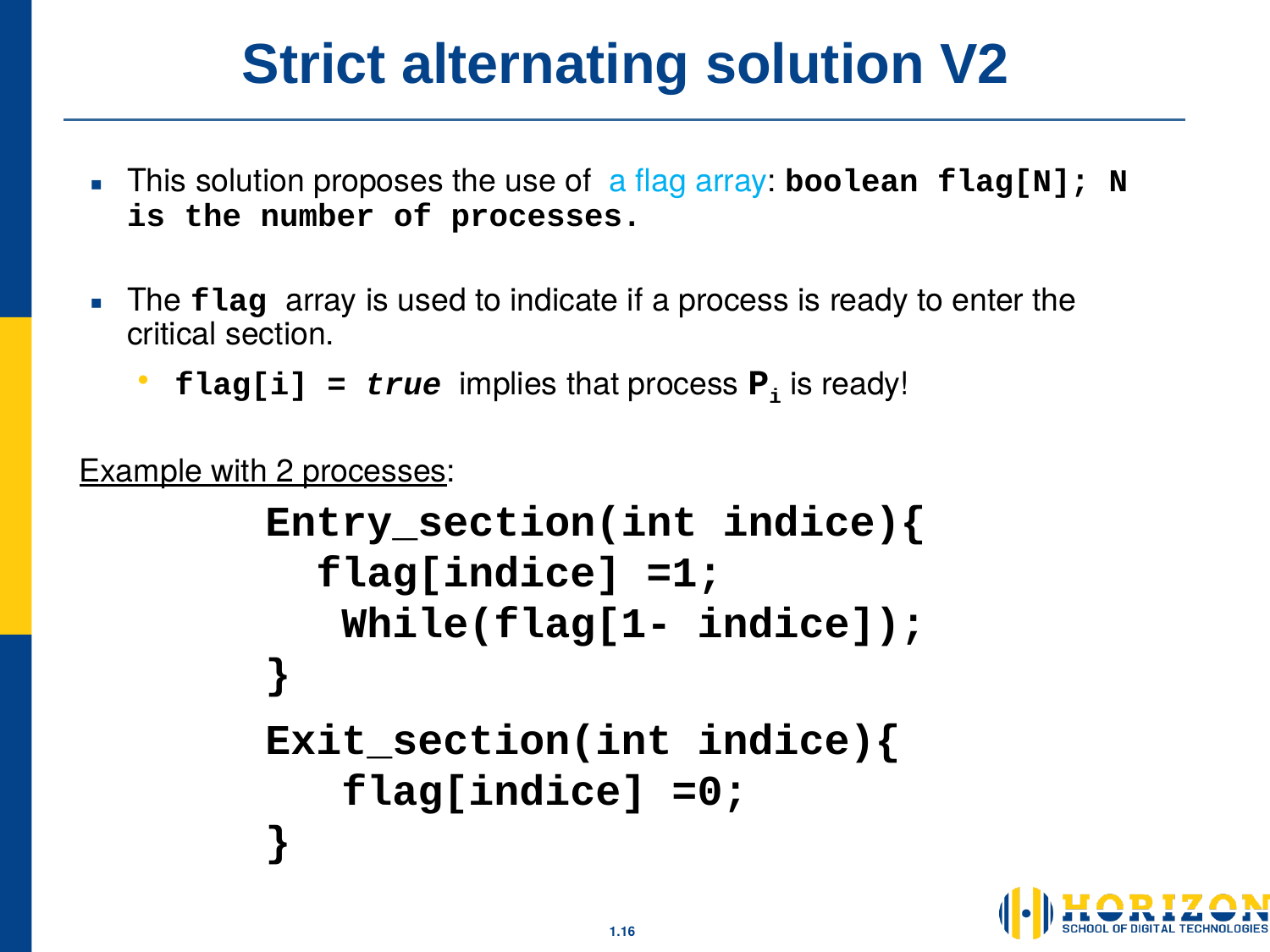

# Strict alternating solution V2
This solution proposes the use of  a flag array: boolean flag[N]; N is the number of processes.

The flag array is used to indicate if a process is ready to enter the critical section.
flag[i] = true  implies that process Pi is ready!

Example with 2 processes:
Entry_section(int indice){
  flag[indice] =1;
   While(flag[1- indice]);
}
Exit_section(int indice){
   flag[indice] =0;
}